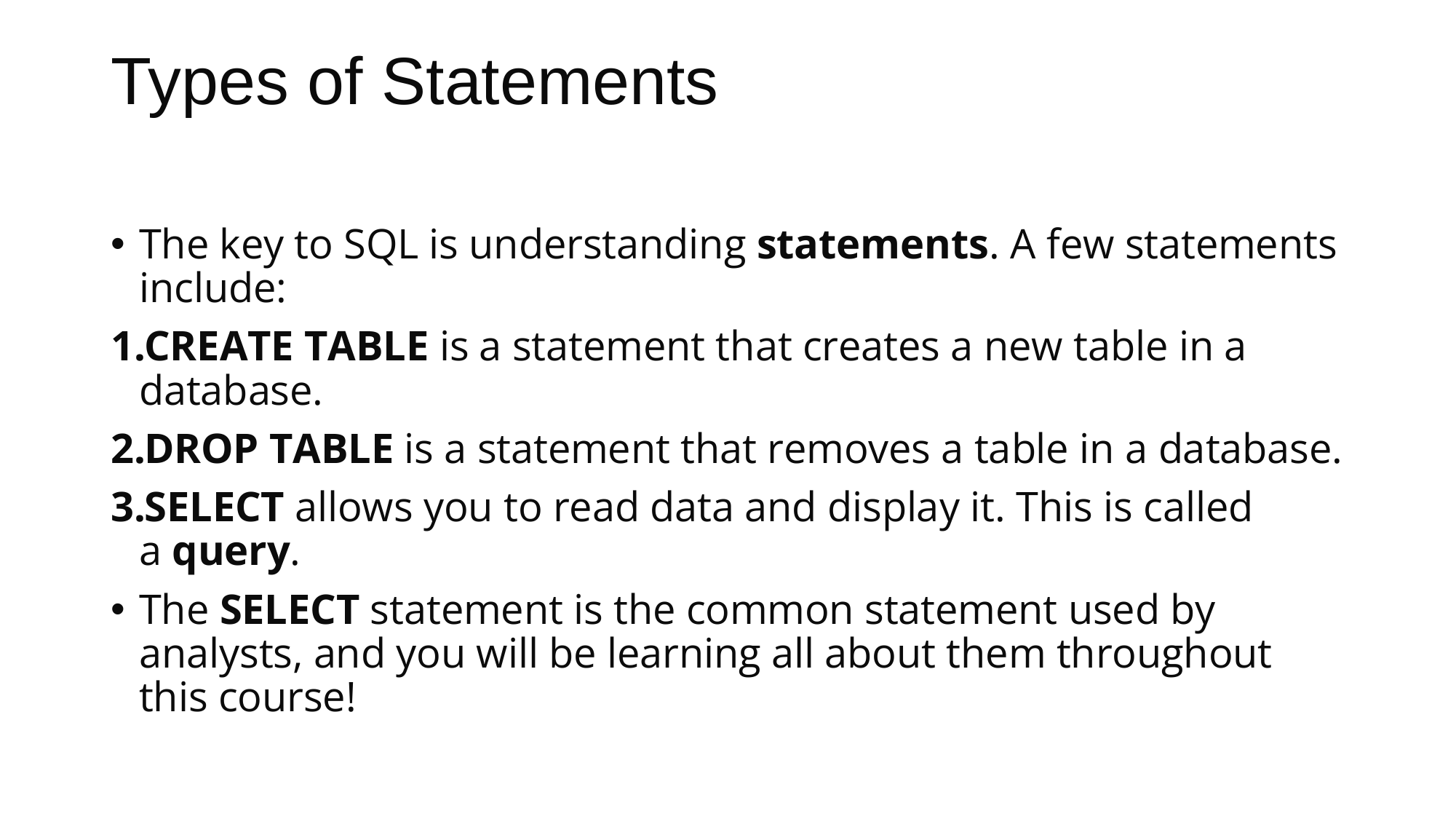

# Types of Statements
The key to SQL is understanding statements. A few statements include:
CREATE TABLE is a statement that creates a new table in a database.
DROP TABLE is a statement that removes a table in a database.
SELECT allows you to read data and display it. This is called a query.
The SELECT statement is the common statement used by analysts, and you will be learning all about them throughout this course!